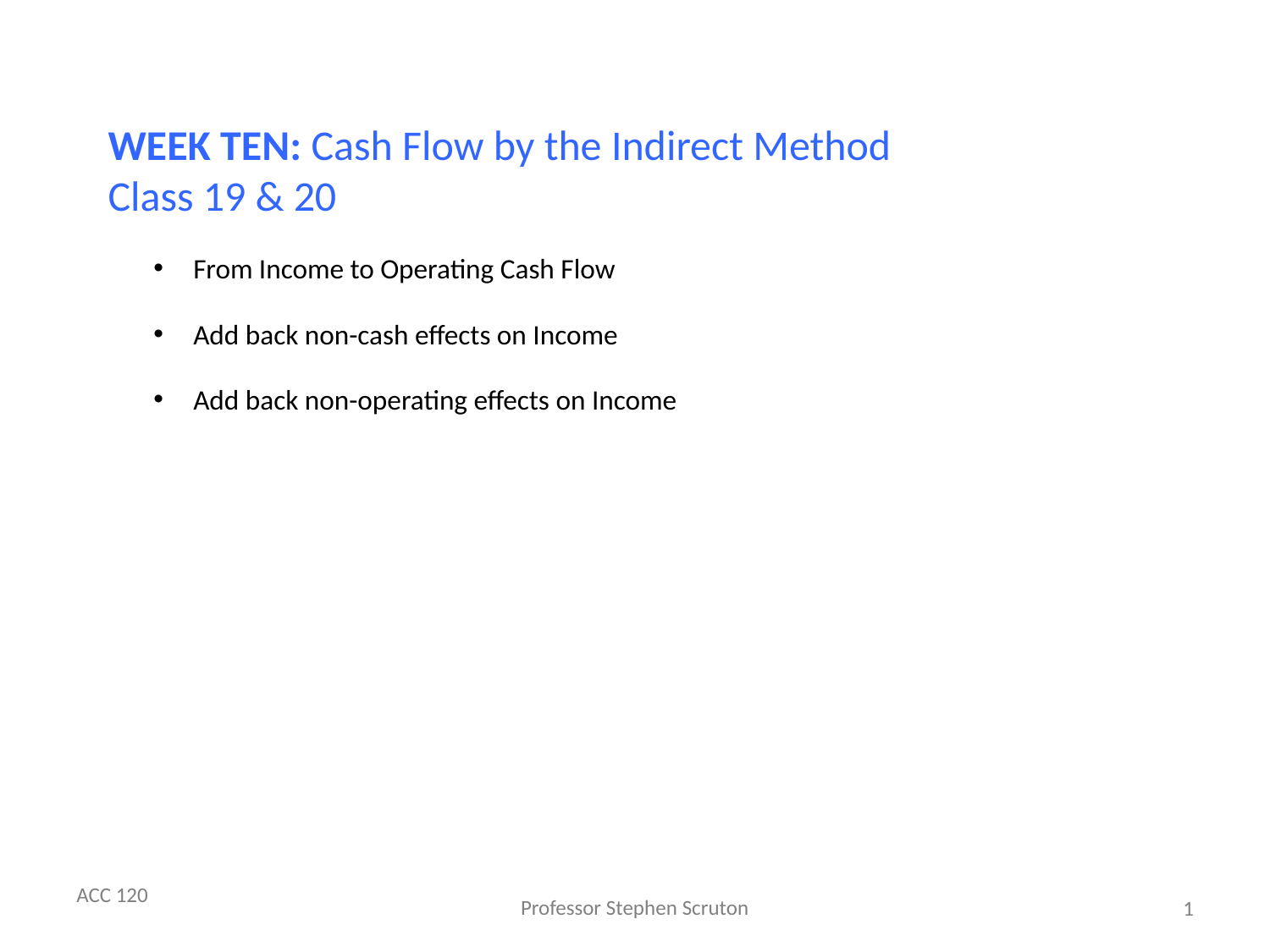

# WEEK TEN: Cash Flow by the Indirect Method Class 19 & 20
From Income to Operating Cash Flow
Add back non-cash effects on Income
Add back non-operating effects on Income
1